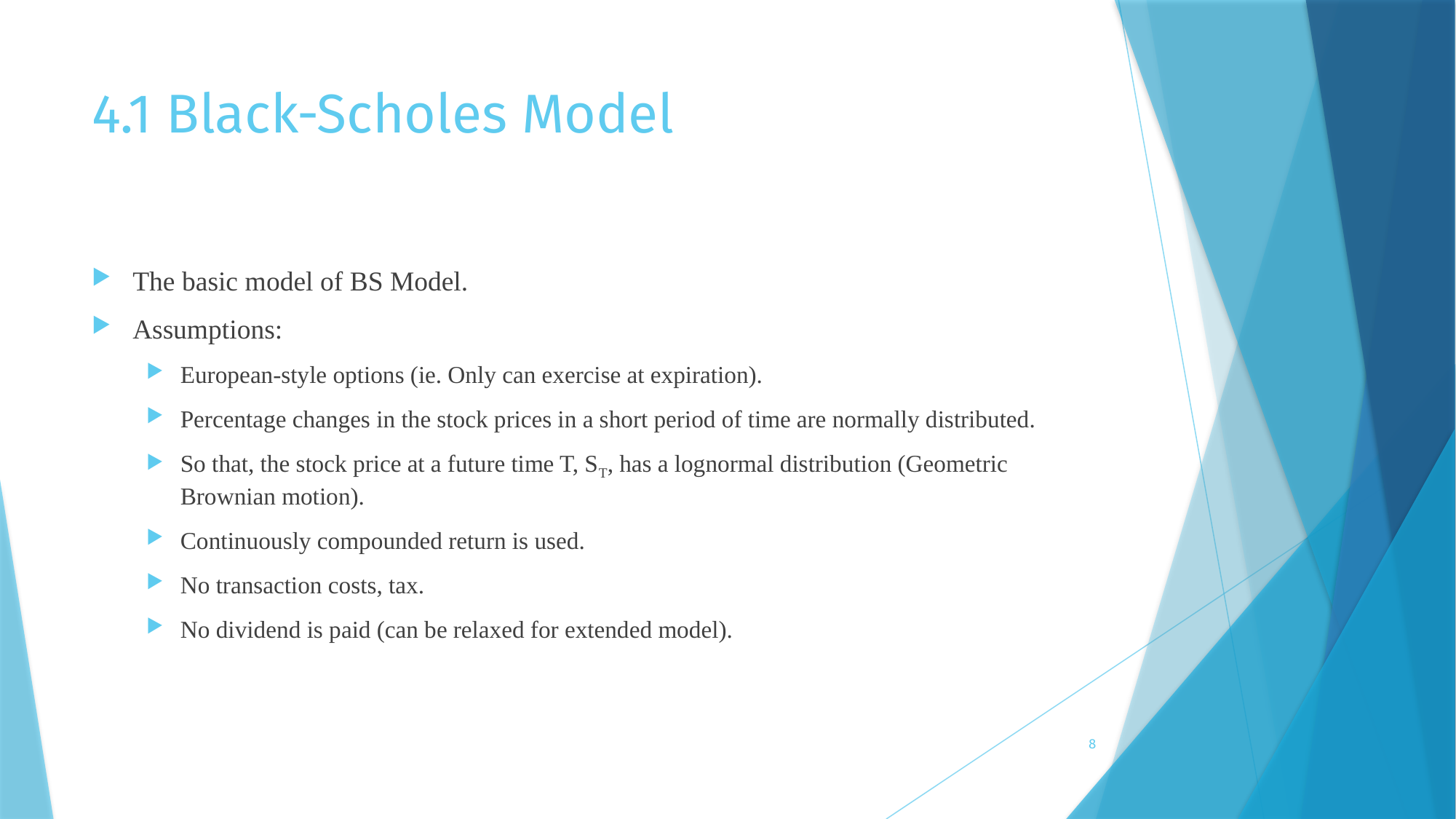

# 4.1 Black-Scholes Model
The basic model of BS Model.
Assumptions:
European-style options (ie. Only can exercise at expiration).
Percentage changes in the stock prices in a short period of time are normally distributed.
So that, the stock price at a future time T, ST, has a lognormal distribution (Geometric Brownian motion).
Continuously compounded return is used.
No transaction costs, tax.
No dividend is paid (can be relaxed for extended model).

8